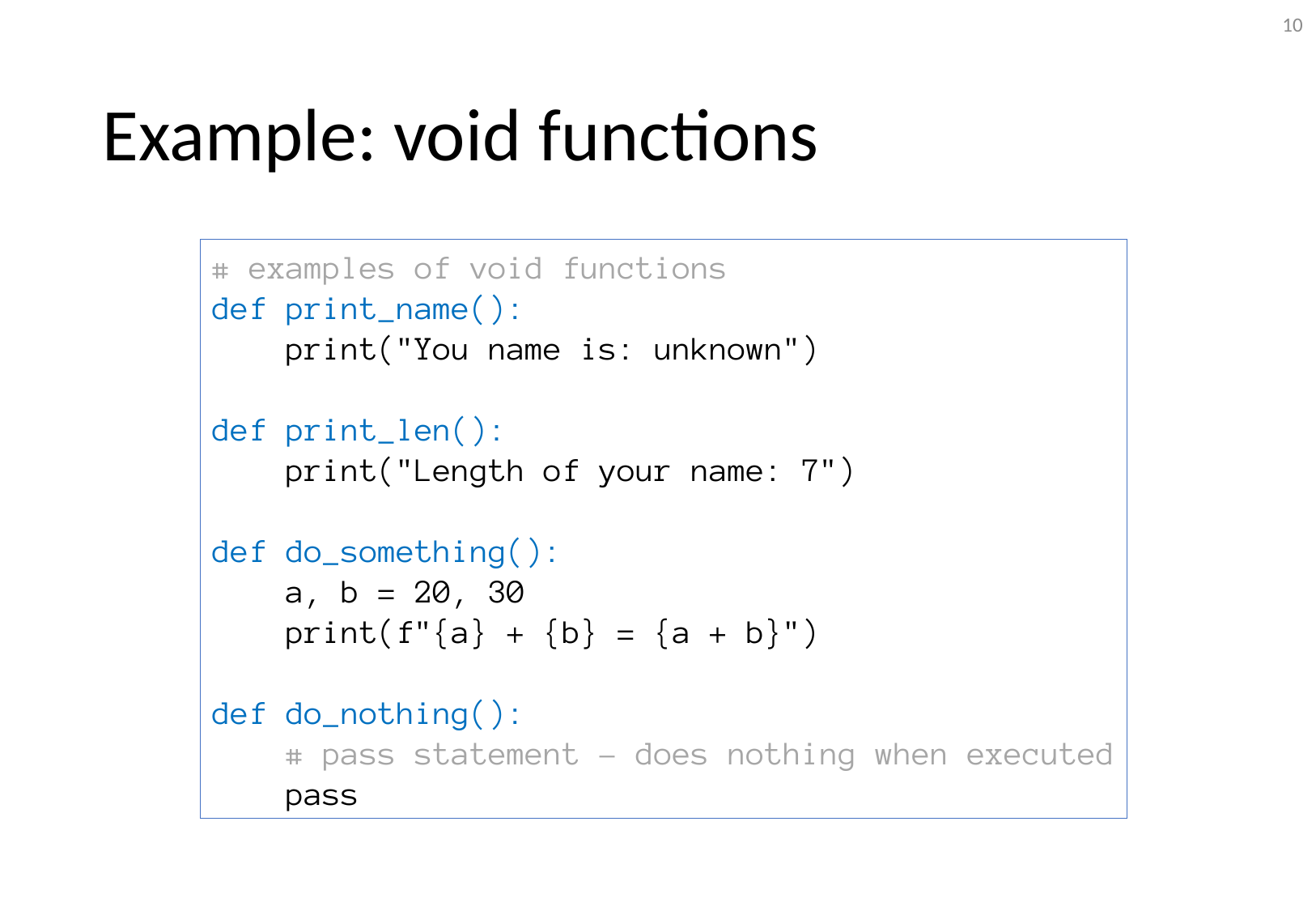

10
# Example: void functions
# examples of void functions
def print_name():
    print("You name is: unknown")

def print_len():
    print("Length of your name: 7")

def do_something():
    a, b = 20, 30
    print(f"{a} + {b} = {a + b}")

def do_nothing():
    # pass statement – does nothing when executed
    pass